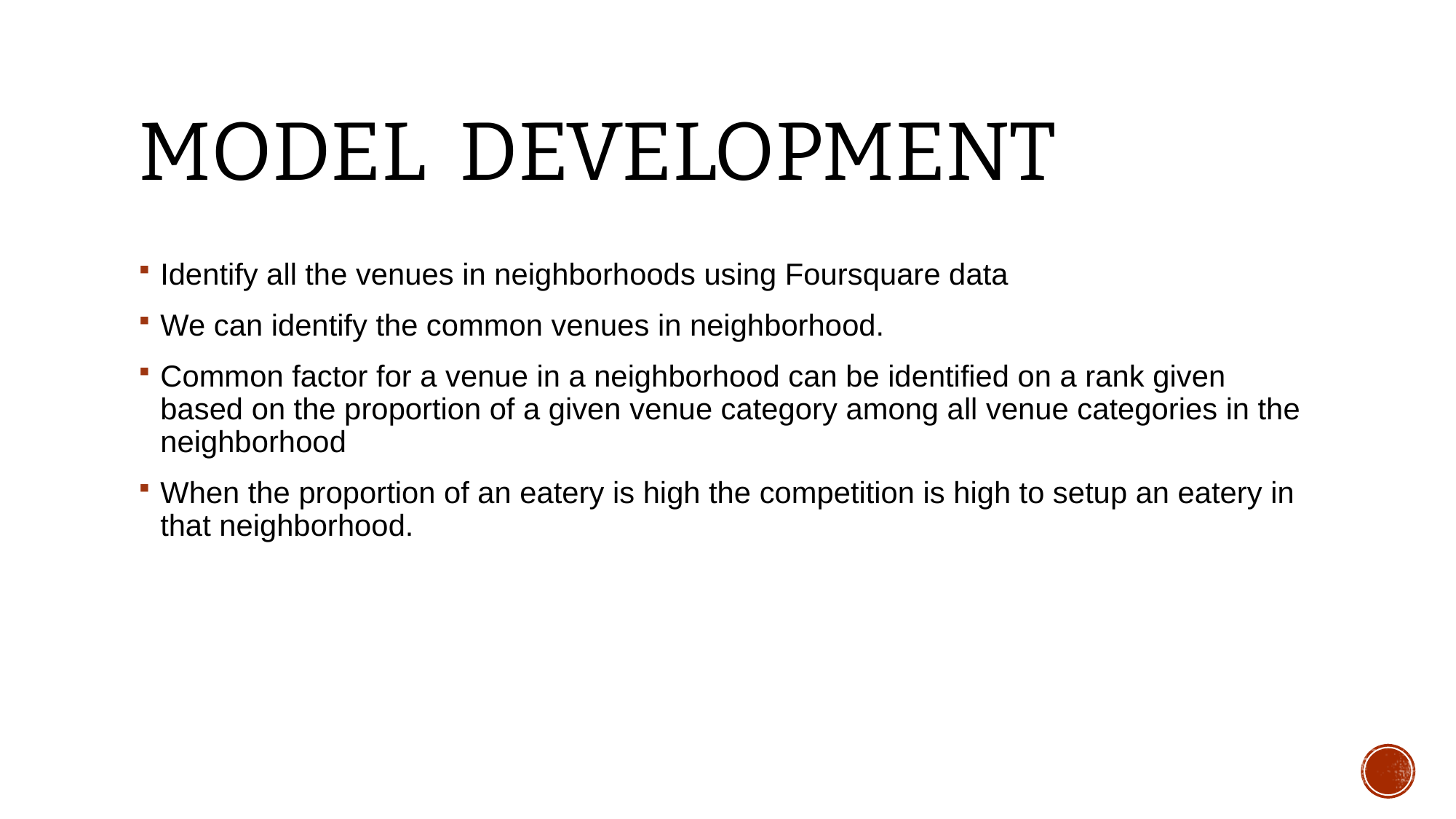

# Model  Development
Identify all the venues in neighborhoods using Foursquare data
We can identify the common venues in neighborhood.
Common factor for a venue in a neighborhood can be identified on a rank given based on the proportion of a given venue category among all venue categories in the neighborhood
When the proportion of an eatery is high the competition is high to setup an eatery in that neighborhood.